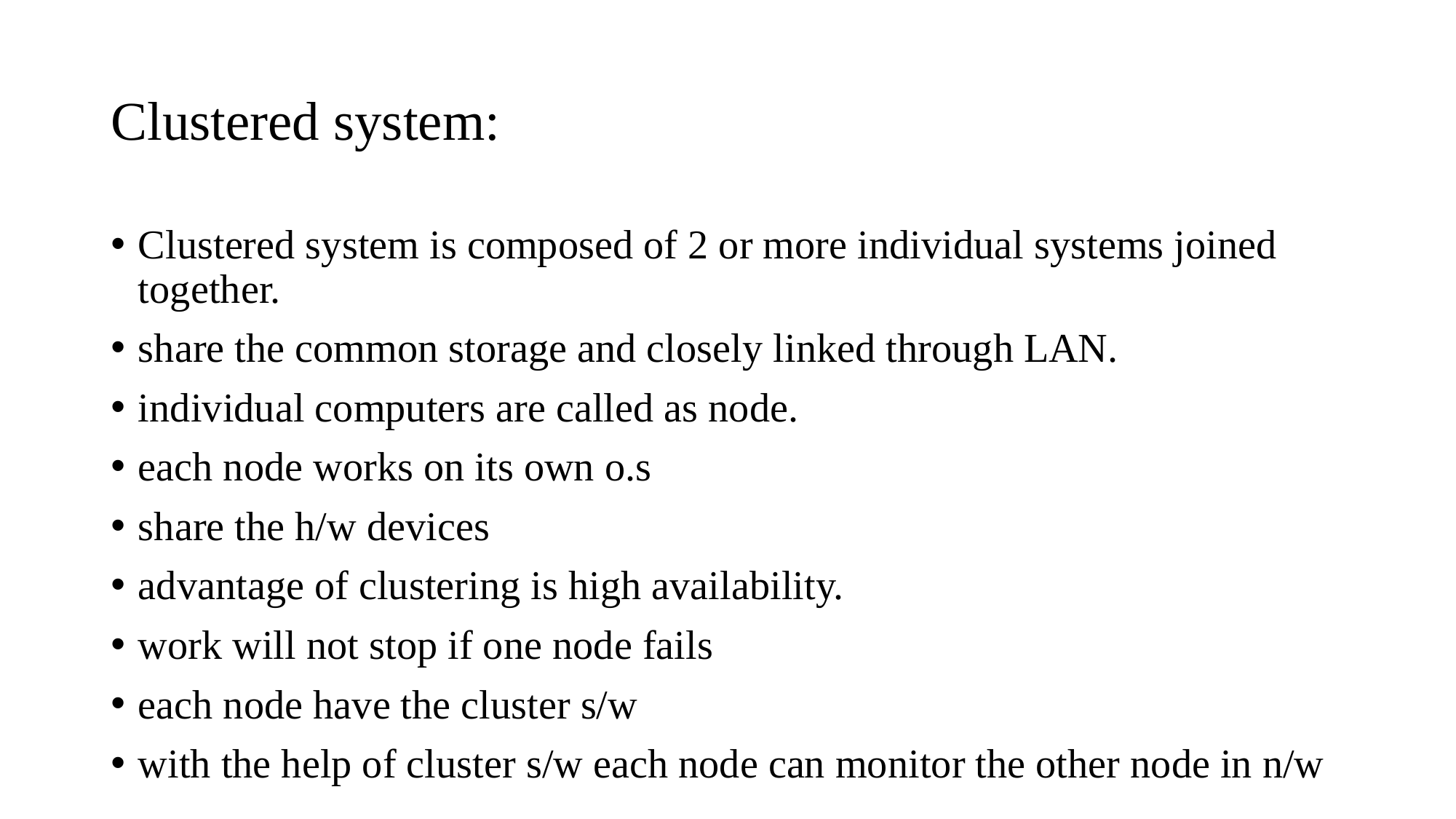

# Clustered system:
Clustered system is composed of 2 or more individual systems joined together.
share the common storage and closely linked through LAN.
individual computers are called as node.
each node works on its own o.s
share the h/w devices
advantage of clustering is high availability.
work will not stop if one node fails
each node have the cluster s/w
with the help of cluster s/w each node can monitor the other node in n/w